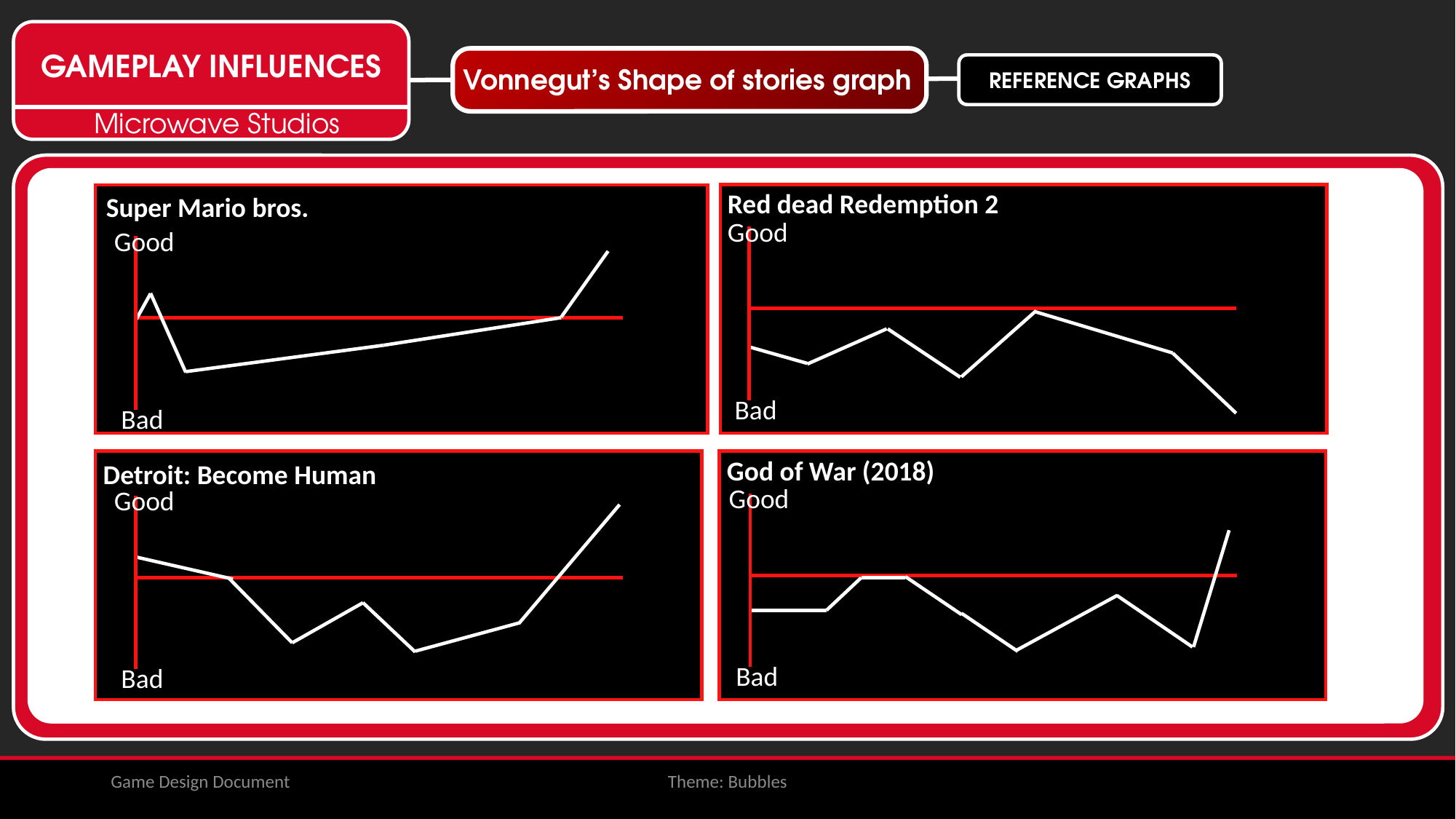

GAMEPLAY INFLUENCES

REFERENCE GRAPHS
Vonnegut’s Shape of stories graph
Microwave Studios

Red dead Redemption 2
Super Mario bros.

Good
Good
Bad
Bad
God of War (2018)

Detroit: Become Human
Good
Good
Bad
Bad
Game Design Document
Theme: Bubbles
6